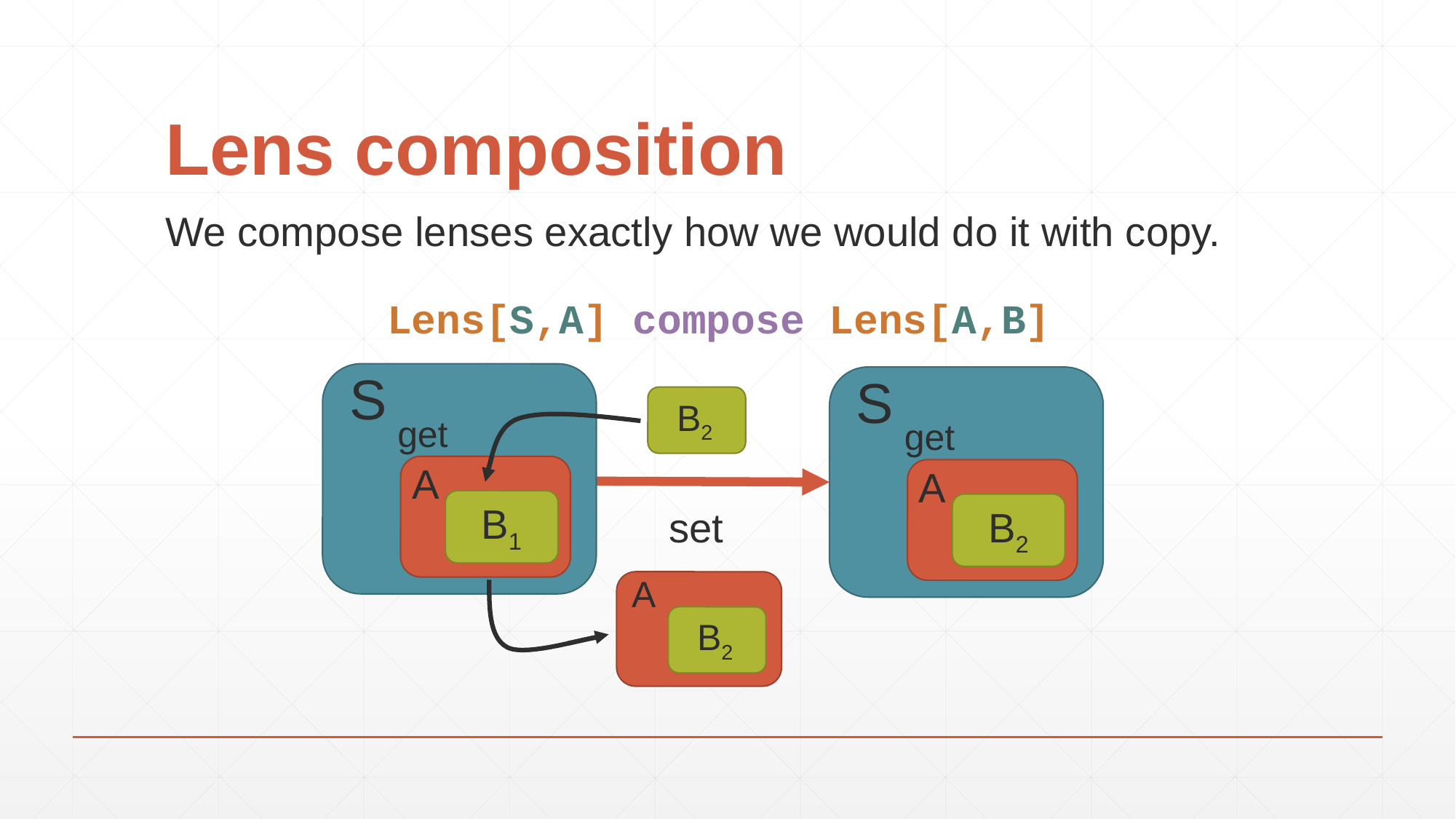

# Lens composition
We compose lenses exactly how we would do it with copy.
Lens[S,A] compose Lens[A,B]
S
S

B2
get
get

A

B1
A

B2
set

A

B2